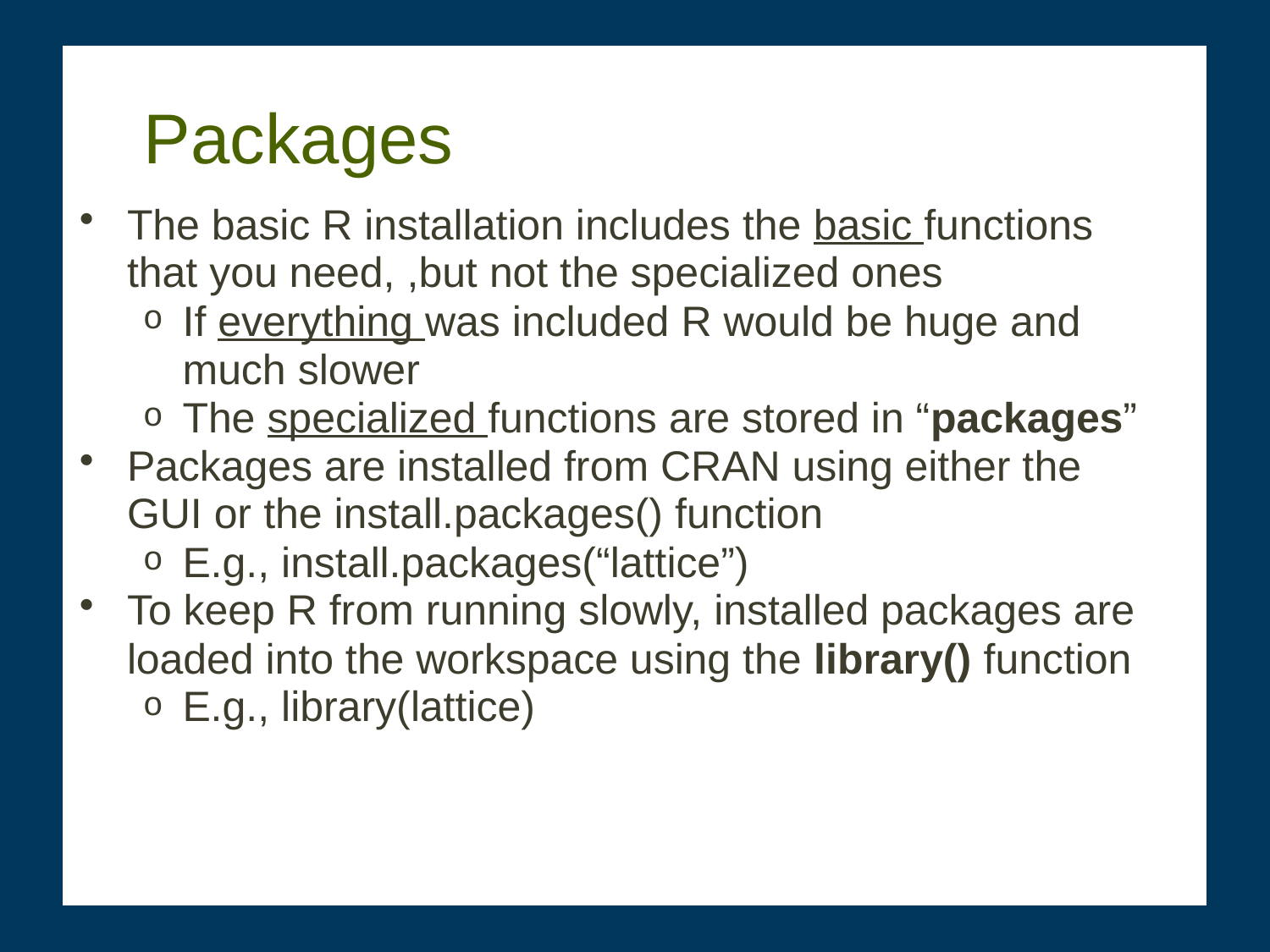

# Packages
The basic R installation includes the basic functions that you need, ,but not the specialized ones
If everything was included R would be huge and much slower
The specialized functions are stored in “packages”
Packages are installed from CRAN using either the GUI or the install.packages() function
E.g., install.packages(“lattice”)
To keep R from running slowly, installed packages are loaded into the workspace using the library() function
E.g., library(lattice)